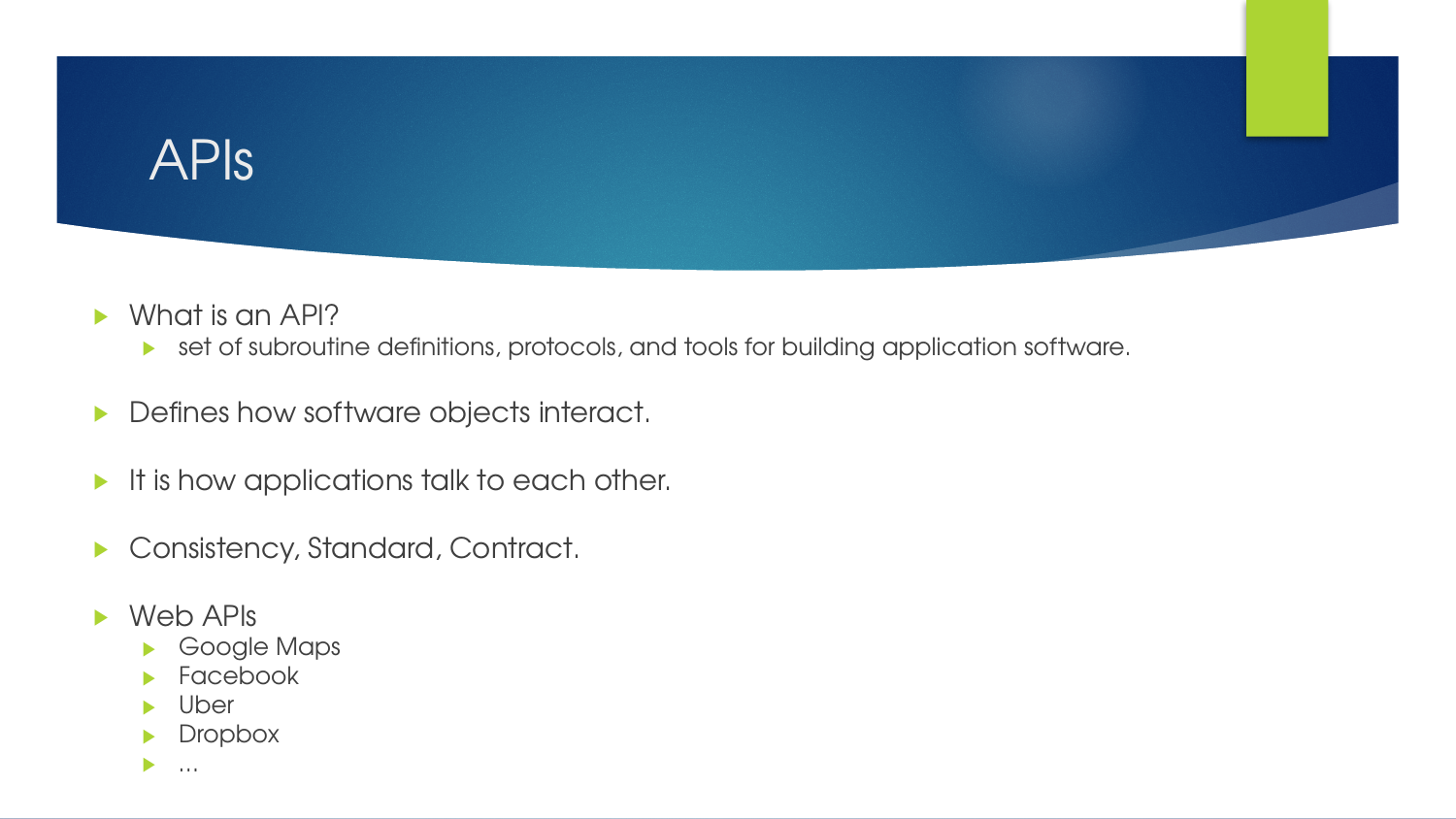

# APIs
What is an API?
set of subroutine definitions, protocols, and tools for building application software.

Defines how software objects interact.

It is how applications talk to each other.

Consistency, Standard, Contract.

Web APIs
Google Maps
Facebook
Uber
Dropbox
…